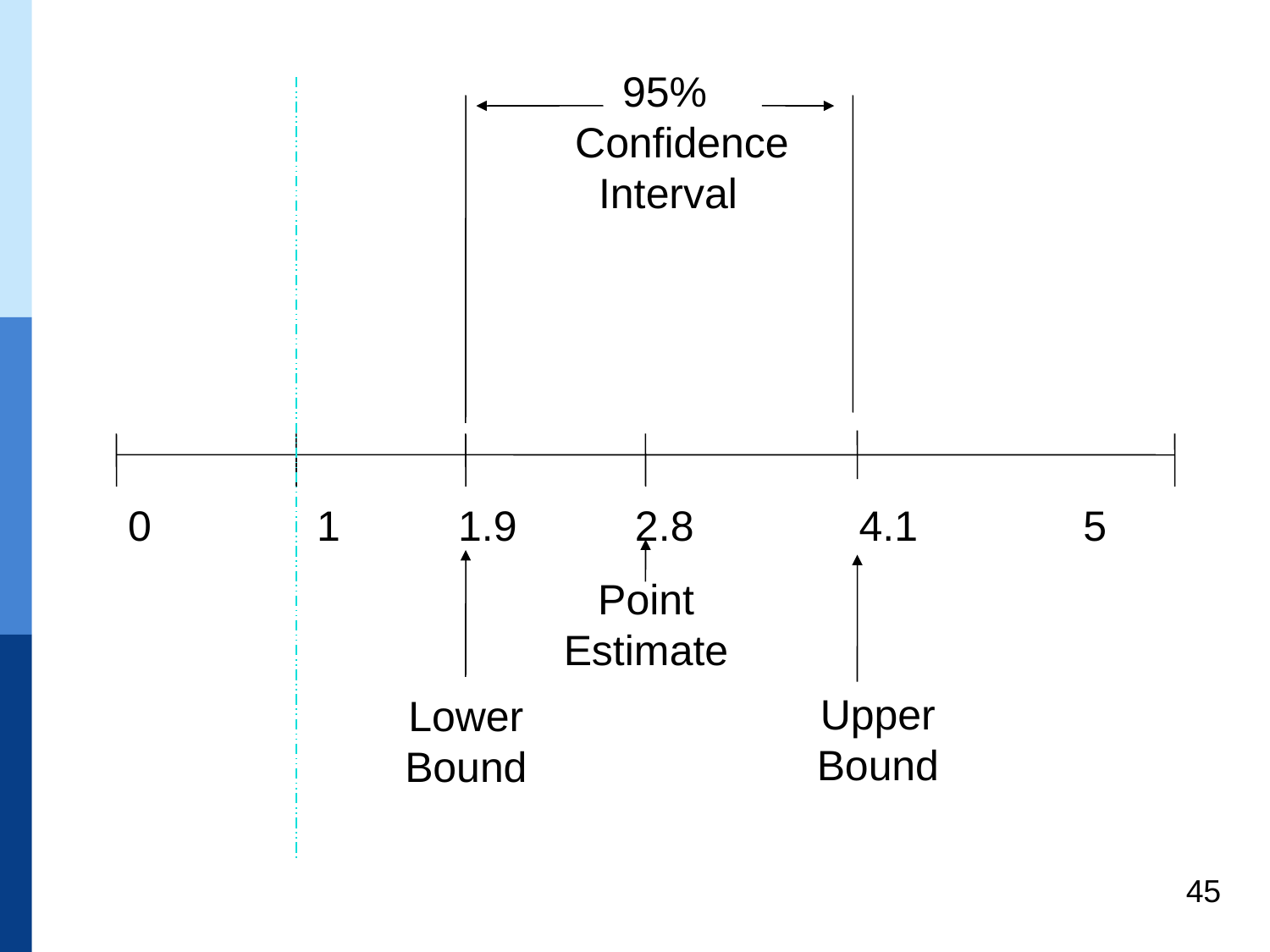

95%
Confidence
  Interval

0              1          1.9          2.8              4.1              5

Point
Estimate
Upper
Bound
Lower
Bound
45